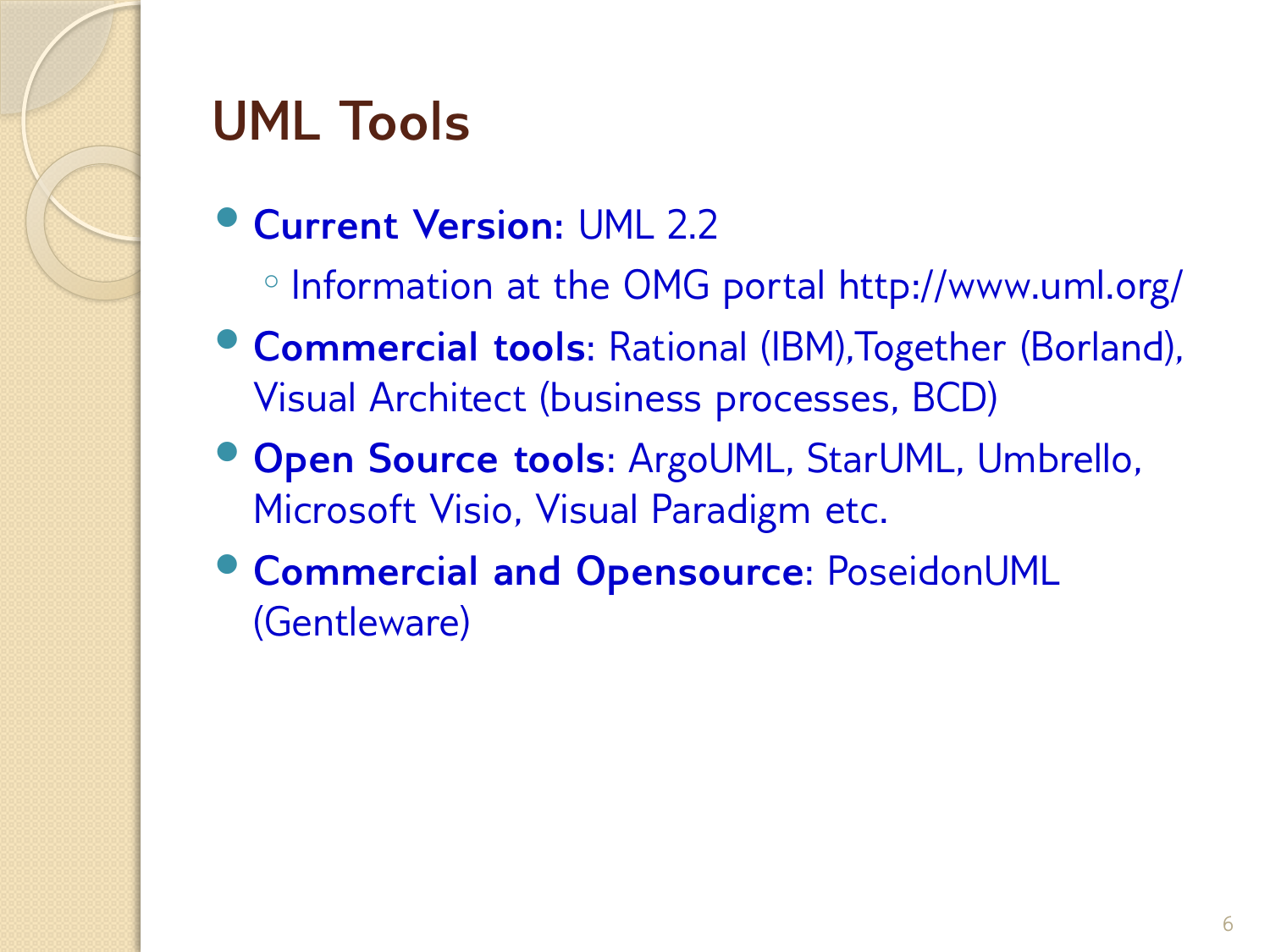

# UML Tools
Current Version: UML 2.2
Information at the OMG portal http://www.uml.org/
Commercial tools: Rational (IBM),Together (Borland), Visual Architect (business processes, BCD)
Open Source tools: ArgoUML, StarUML, Umbrello, Microsoft Visio, Visual Paradigm etc.
Commercial and Opensource: PoseidonUML (Gentleware)
6